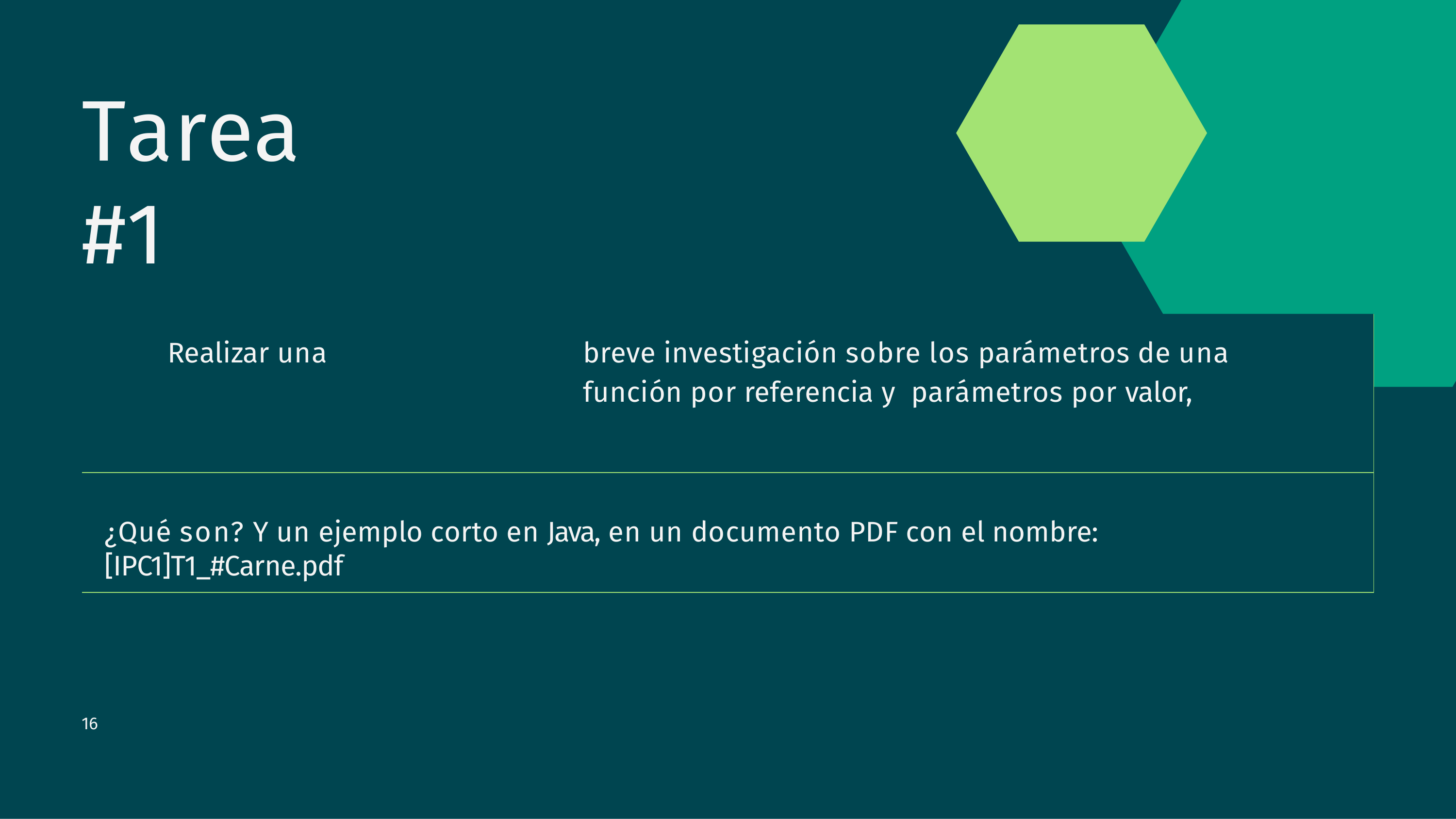

# Tarea #1

Realizar una	breve investigación sobre los parámetros de una función por referencia y  parámetros por valor,
¿Qué son? Y un ejemplo corto en Java, en un documento PDF con el nombre:	[IPC1]T1_#Carne.pdf
16